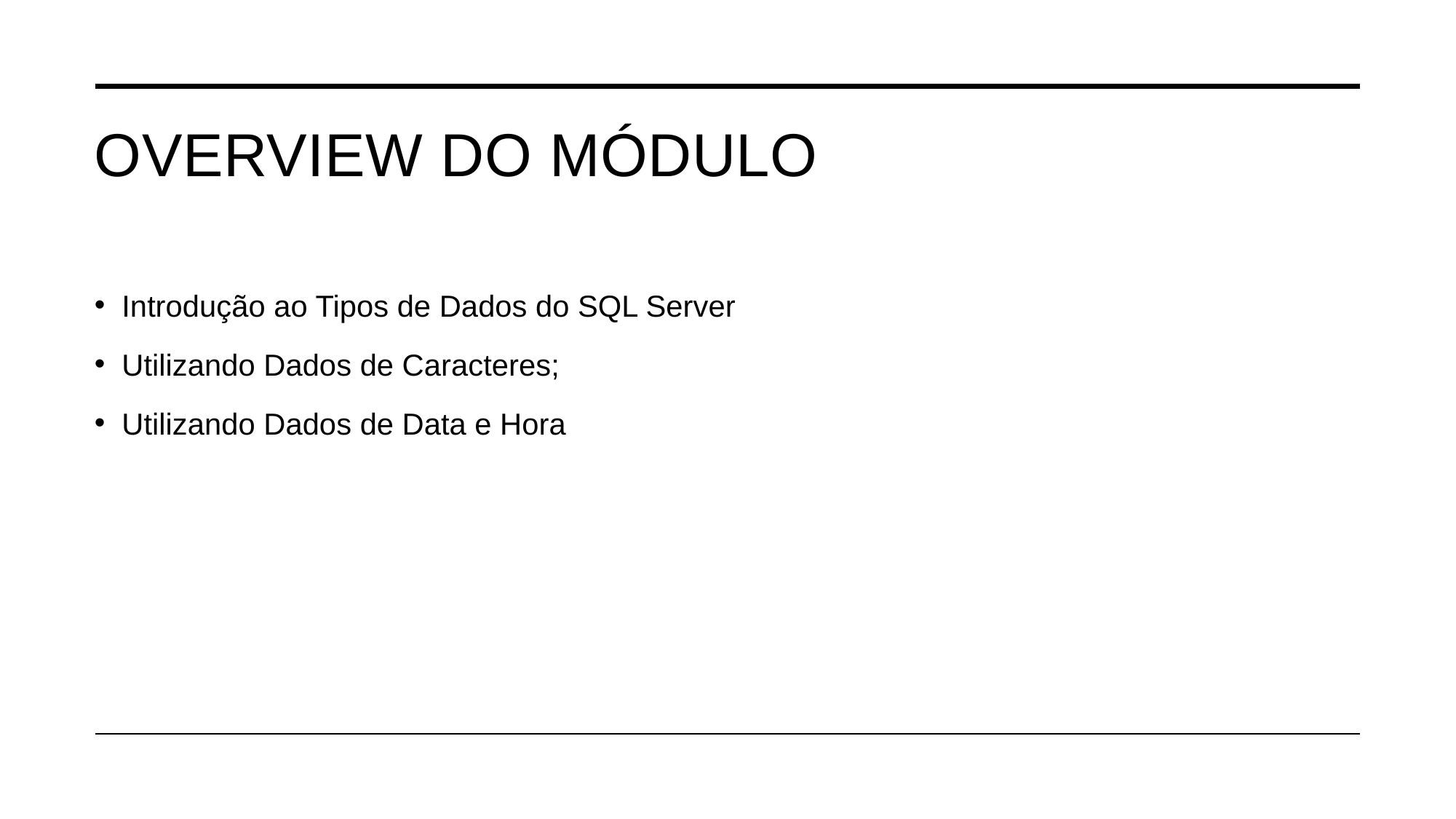

# Overview do módulo
Introdução ao Tipos de Dados do SQL Server
Utilizando Dados de Caracteres;
Utilizando Dados de Data e Hora